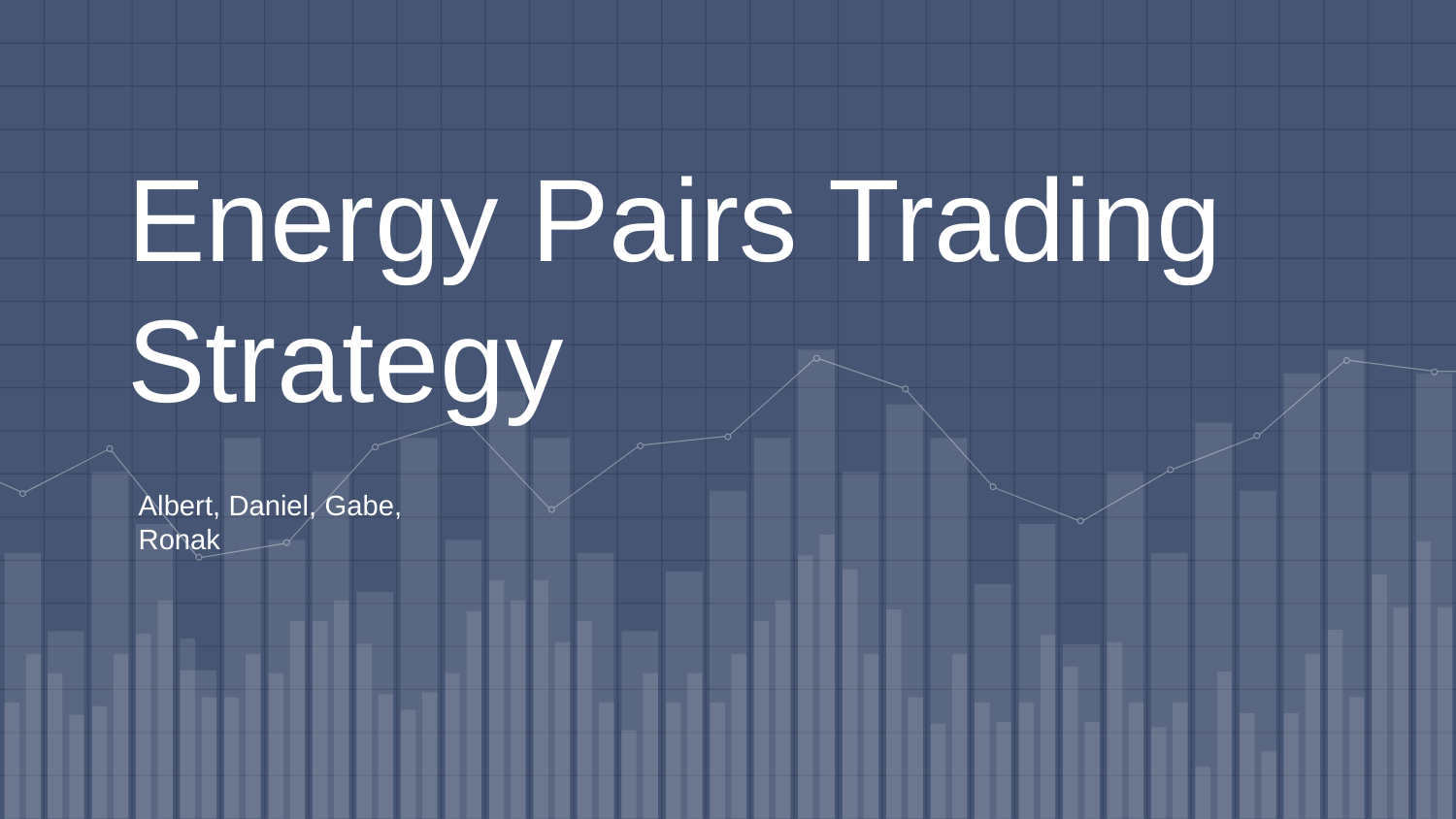

# Energy Pairs Trading Strategy
Albert, Daniel, Gabe, Ronak